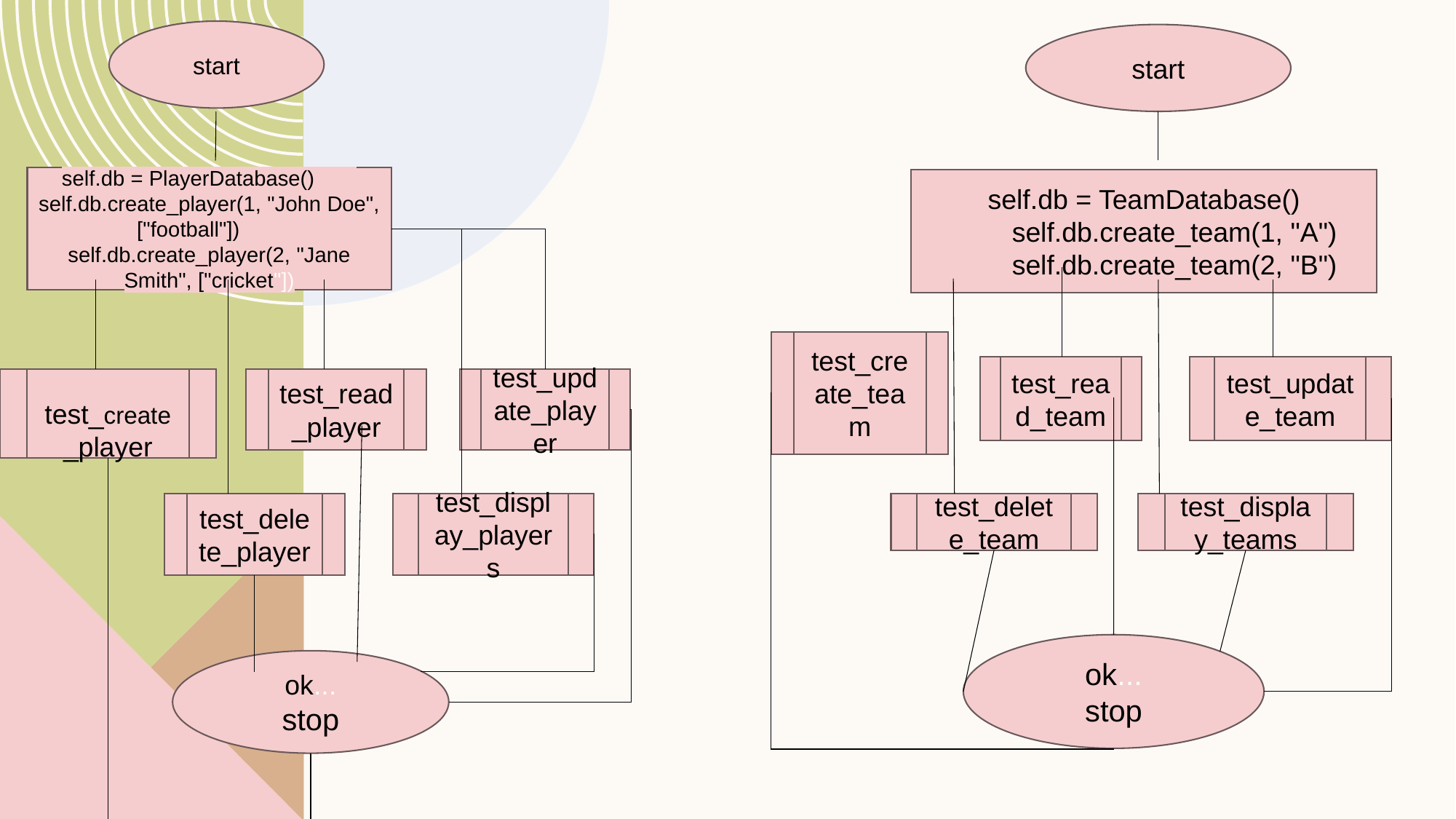

start
start
self.db = PlayerDatabase()        self.db.create_player(1, "John Doe", ["football"])        self.db.create_player(2, "Jane Smith", ["cricket"])
self.db = TeamDatabase()
        self.db.create_team(1, "A")
        self.db.create_team(2, "B")
test_create_team
test_update_team
test_read_team
 test_create_player
test_read_player
test_update_player
test_delete_player
test_display_players
test_delete_team
test_display_teams
ok...
stop
ok...
stop